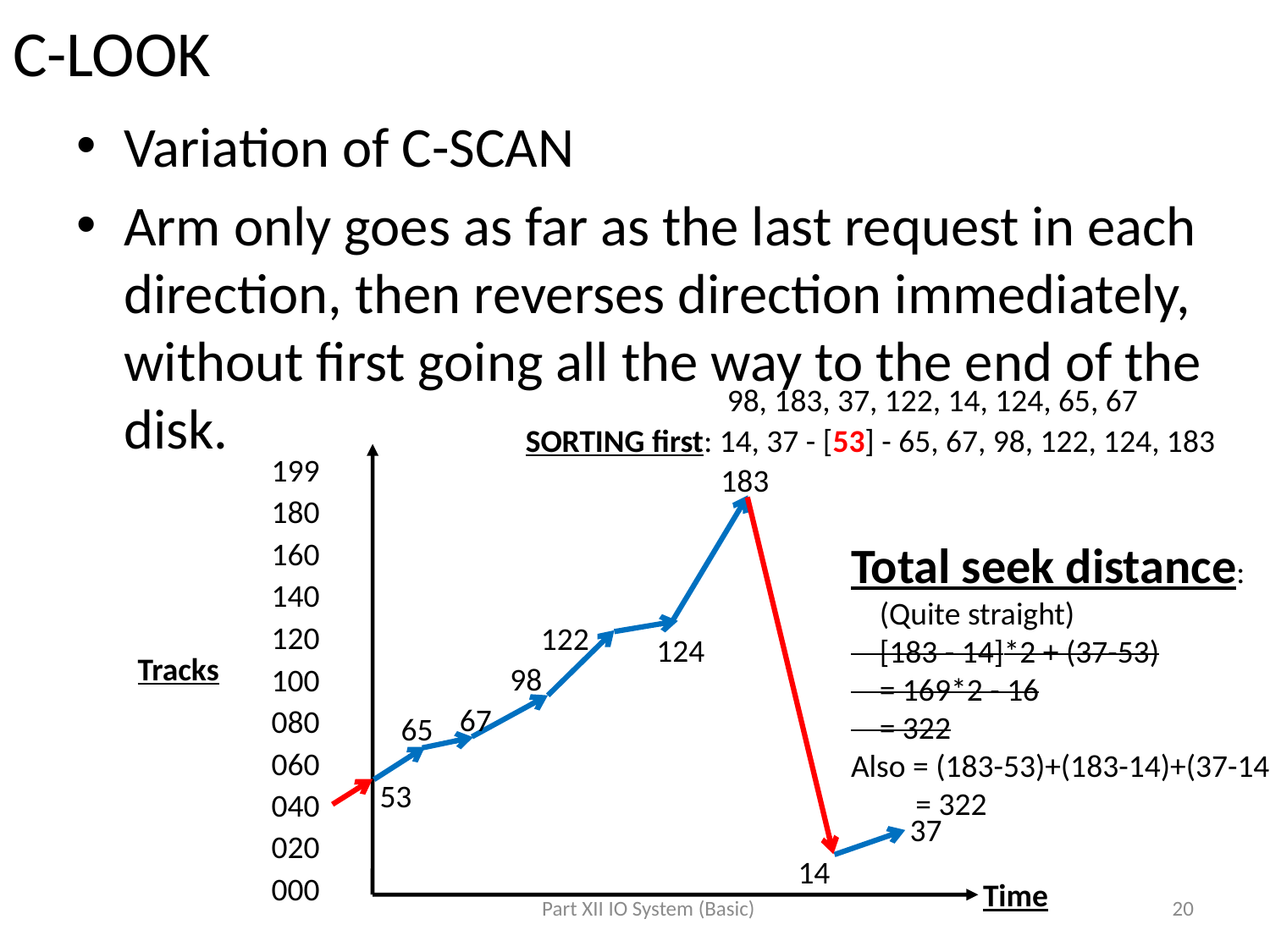

# C-LOOK
Variation of C-SCAN
Arm only goes as far as the last request in each direction, then reverses direction immediately, without first going all the way to the end of the disk.
98, 183, 37, 122, 14, 124, 65, 67
SORTING first: 14, 37 - [53] - 65, 67, 98, 122, 124, 183
199

183
180
160
Total seek distance:
    (Quite straight)
    [183 - 14]*2 + (37-53)
    = 169*2 - 16
    = 322
Also = (183-53)+(183-14)+(37-14)
         = 322
140
120
122
124
Tracks
98
100
67
080
65
060
53
040
37
020
14
000
Time
Part XII IO System (Basic)
20